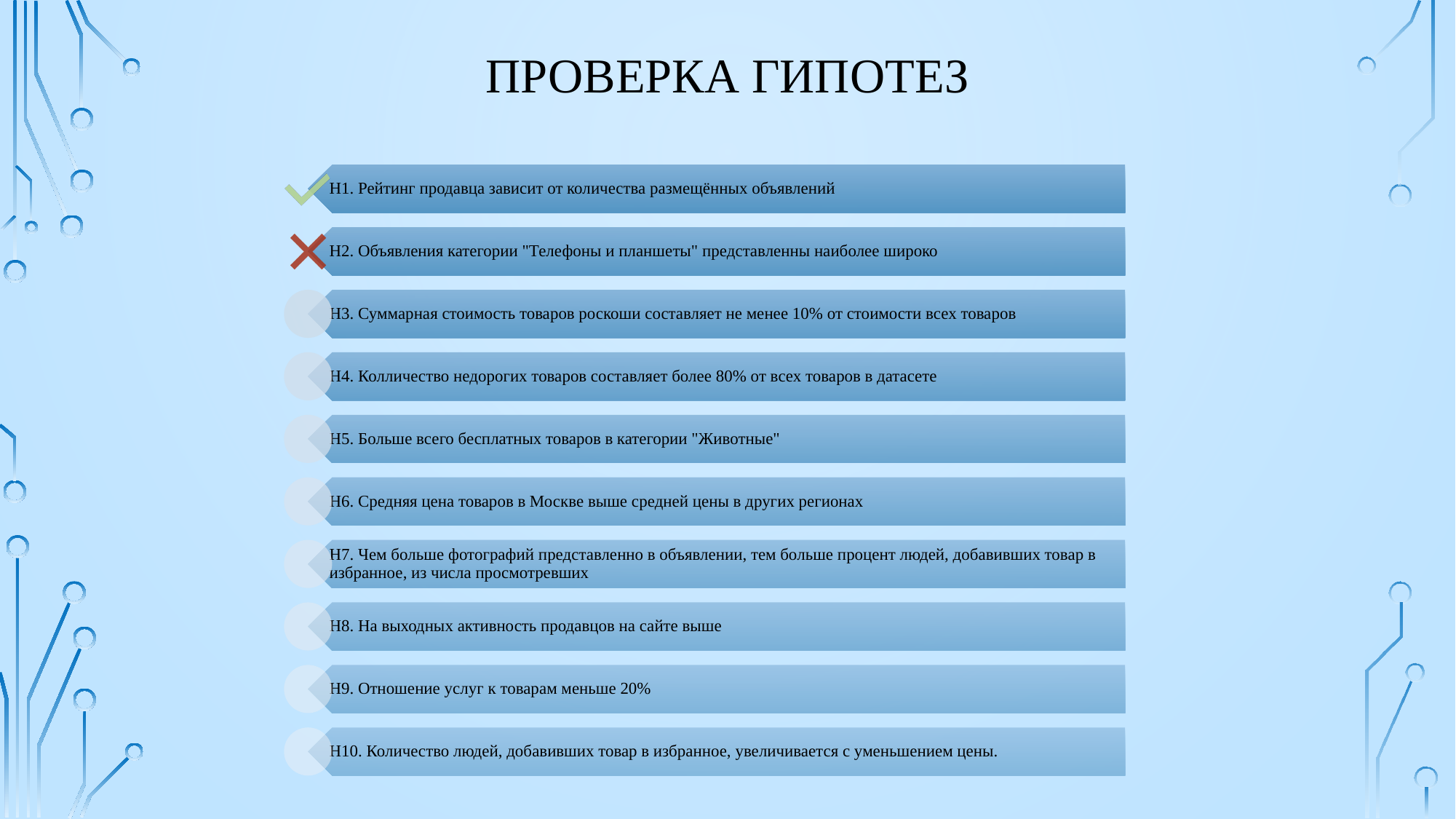

# Проверка гипотез
H1. Рейтинг продавца зависит от количества размещённых объявлений
H2. Объявления категории "Телефоны и планшеты" представленны наиболее широко
H3. Суммарная стоимость товаров роскоши составляет не менее 10% от стоимости всех товаров
H4. Колличество недорогих товаров составляет более 80% от всех товаров в датасете
H5. Больше всего бесплатных товаров в категории "Животные"
H6. Средняя цена товаров в Москве выше средней цены в других регионах
H7. Чем больше фотографий представленно в объявлении, тем больше процент людей, добавивших товар в избранное, из числа просмотревших
H8. На выходных активность продавцов на сайте выше
H9. Отношение услуг к товарам меньше 20%
H10. Количество людей, добавивших товар в избранное, увеличивается с уменьшением цены.